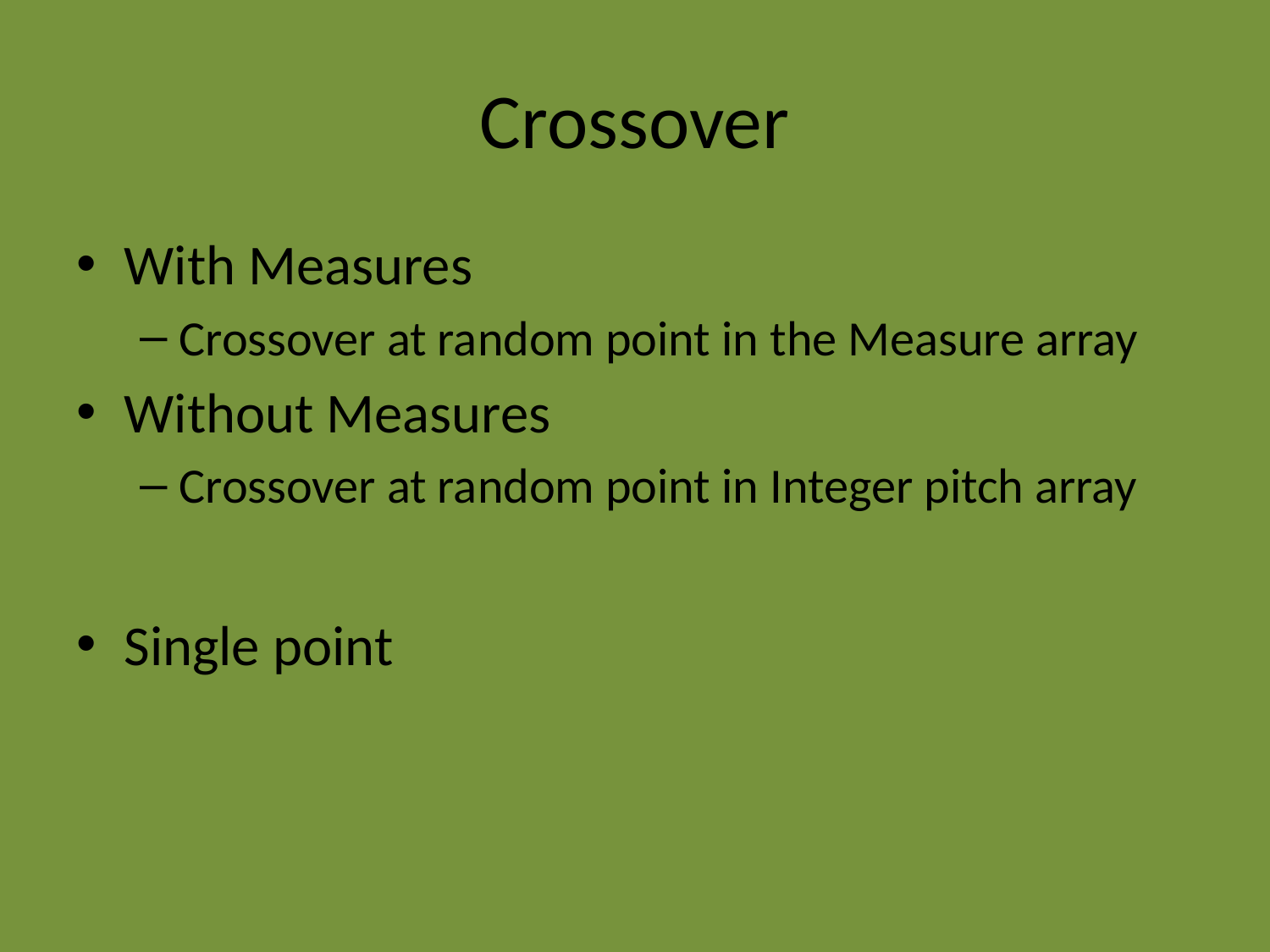

# Crossover
With Measures
Crossover at random point in the Measure array
Without Measures
Crossover at random point in Integer pitch array

Single point